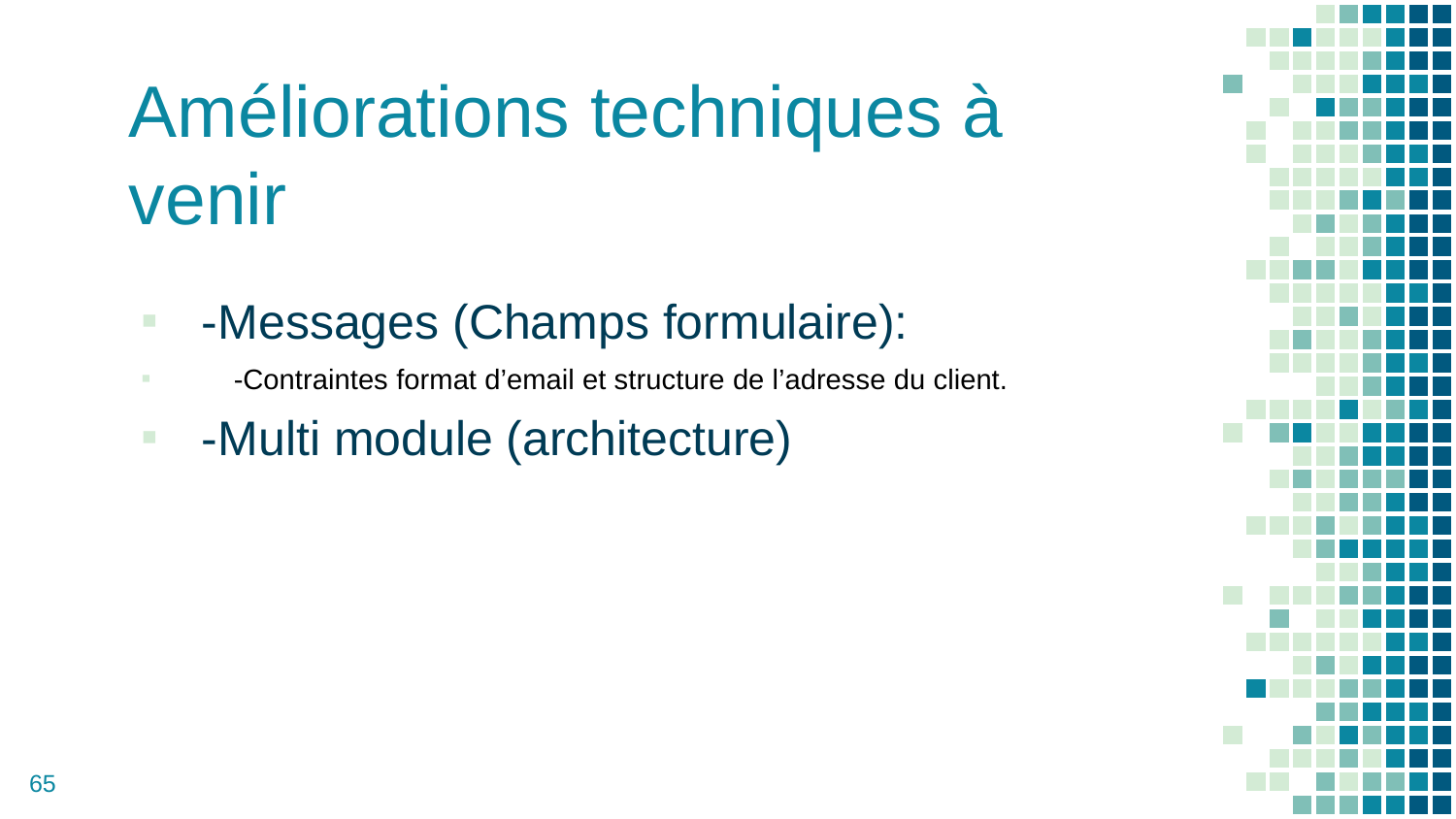

# Améliorations techniques à venir
-Messages (Champs formulaire):
    -Contraintes format d’email et structure de l’adresse du client.
-Multi module (architecture)

65